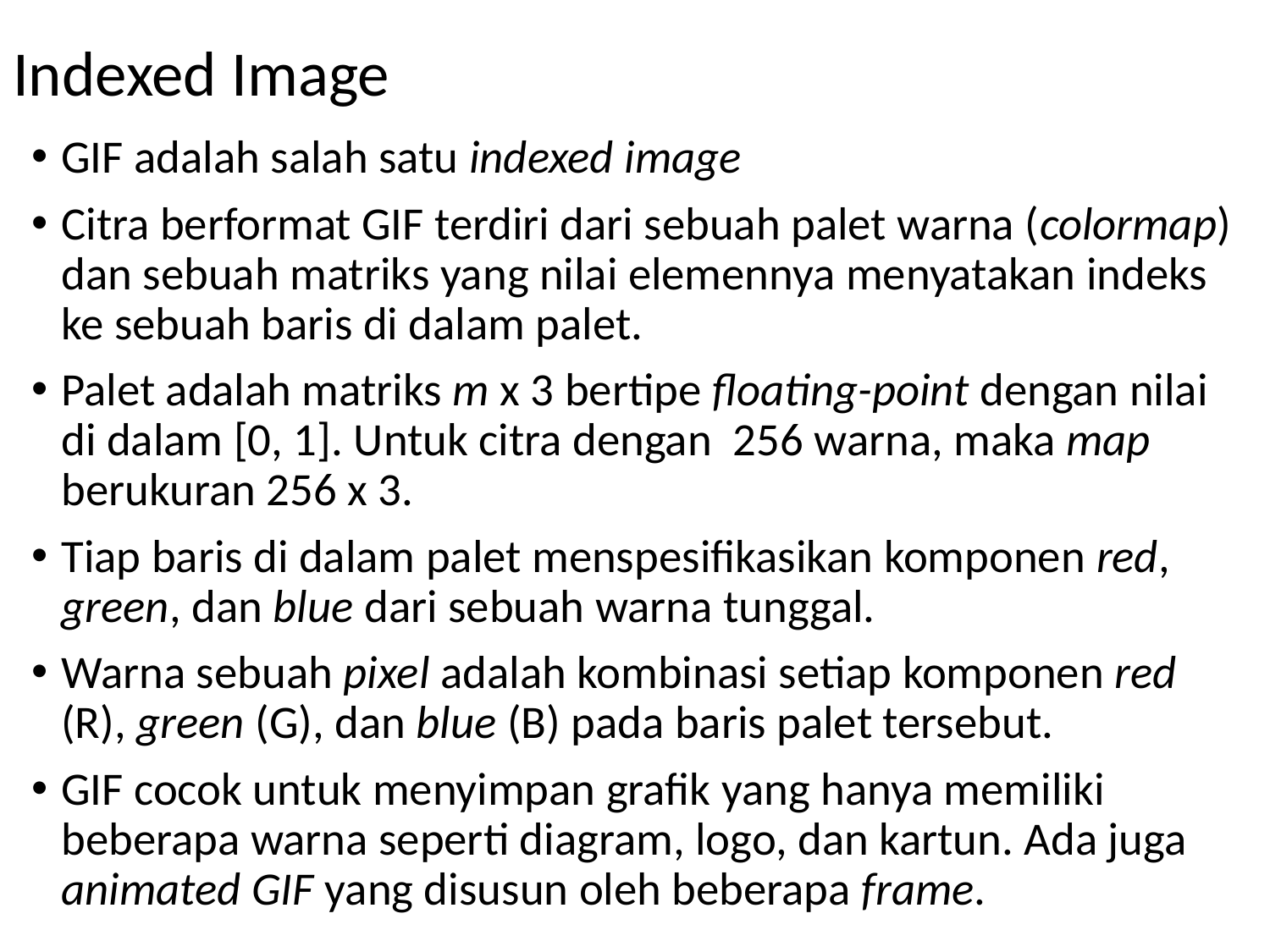

# Indexed Image
GIF adalah salah satu indexed image
Citra berformat GIF terdiri dari sebuah palet warna (colormap) dan sebuah matriks yang nilai elemennya menyatakan indeks ke sebuah baris di dalam palet.
Palet adalah matriks m x 3 bertipe floating-point dengan nilai di dalam [0, 1]. Untuk citra dengan  256 warna, maka map berukuran 256 x 3.
Tiap baris di dalam palet menspesifikasikan komponen red, green, dan blue dari sebuah warna tunggal.
Warna sebuah pixel adalah kombinasi setiap komponen red (R), green (G), dan blue (B) pada baris palet tersebut.
GIF cocok untuk menyimpan grafik yang hanya memiliki beberapa warna seperti diagram, logo, dan kartun. Ada juga animated GIF yang disusun oleh beberapa frame.